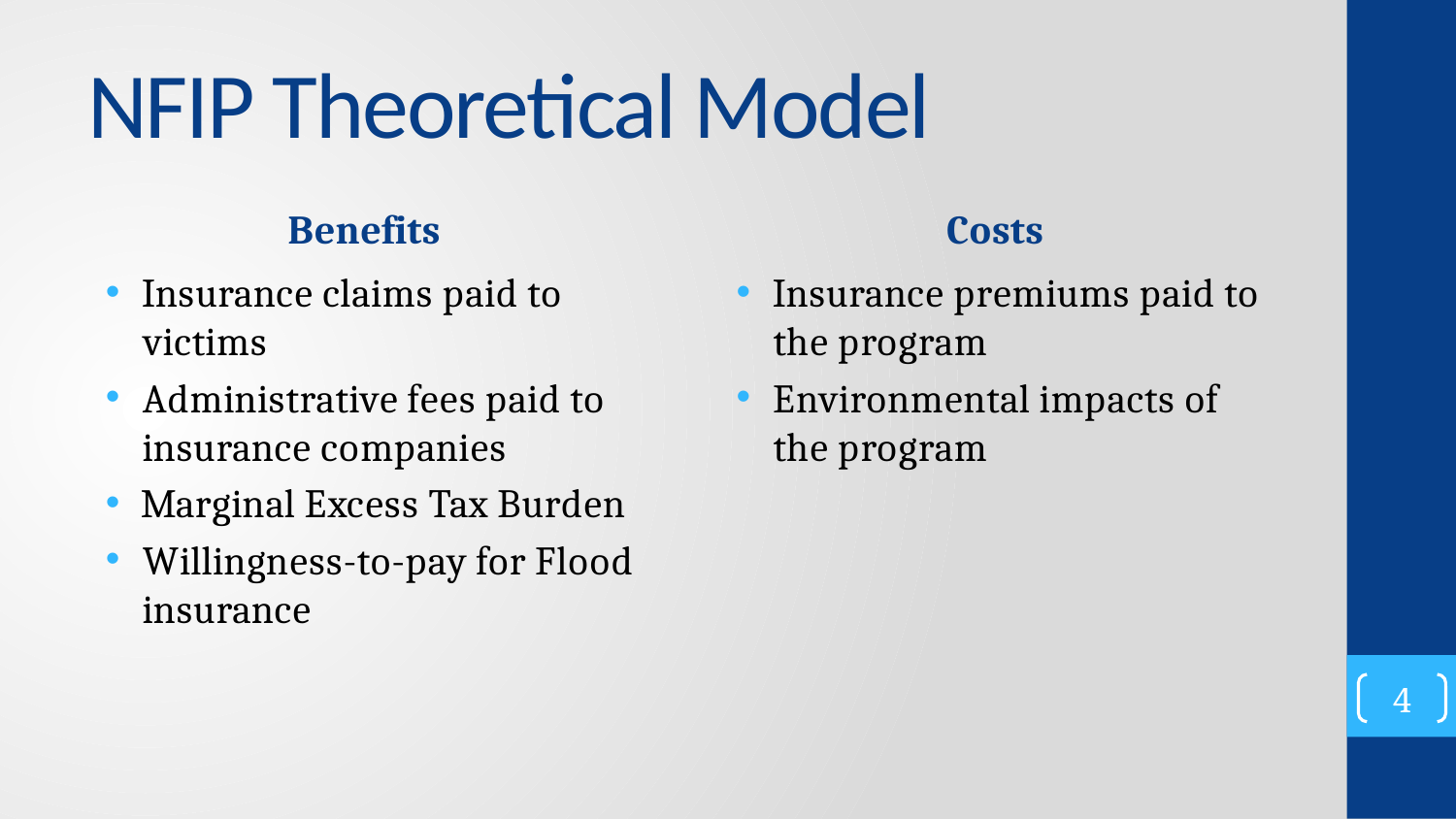

# NFIP Theoretical Model
Benefits
Costs
Insurance claims paid to victims
Administrative fees paid to insurance companies
Marginal Excess Tax Burden
Willingness-to-pay for Flood insurance

Insurance premiums paid to the program
Environmental impacts of the program
4